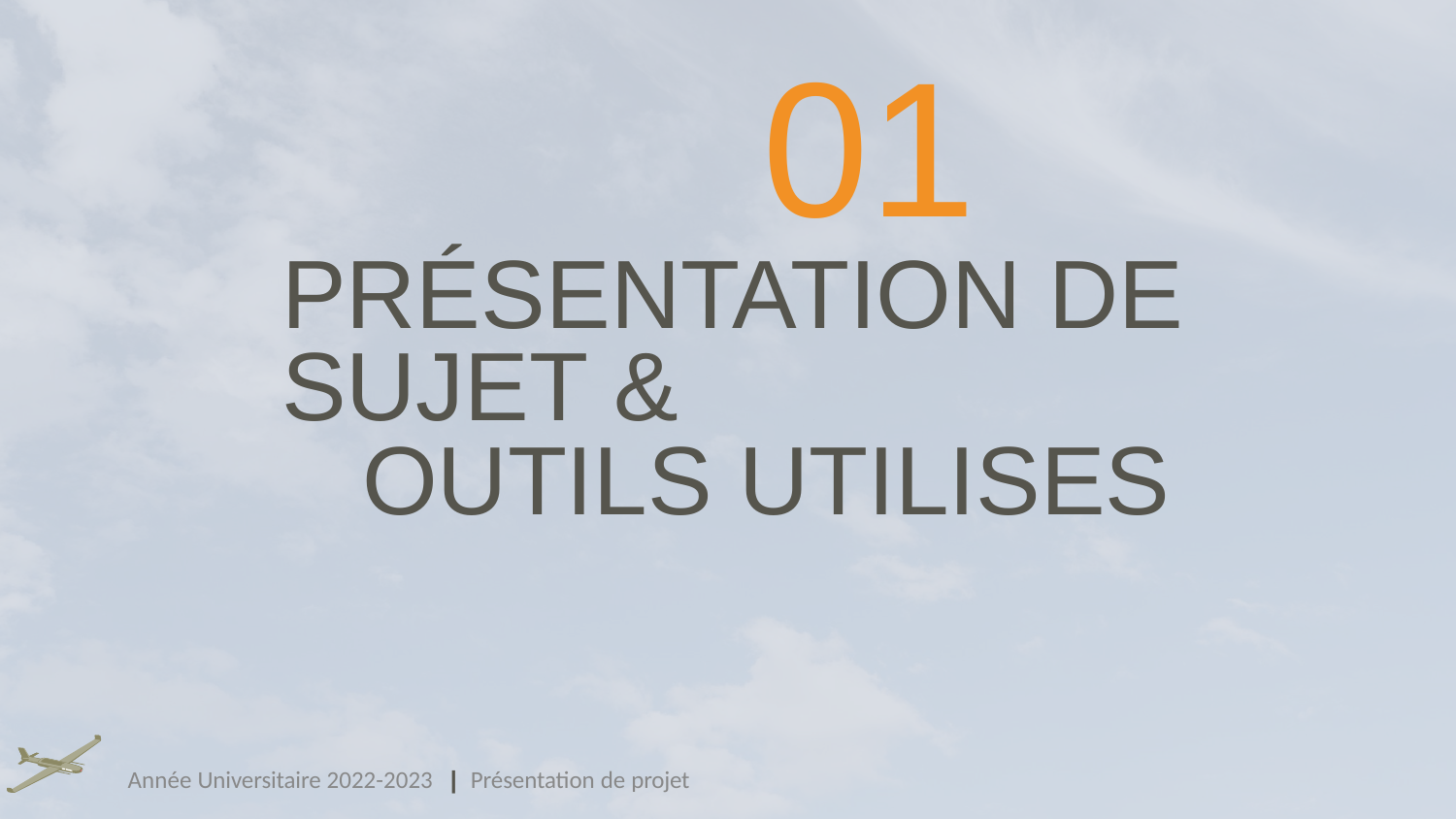

# 01 PRÉSENTATION DE SUJET &     .                   OUTILS UTILISES

Année Universitaire 2022-2023   |  Présentation de projet